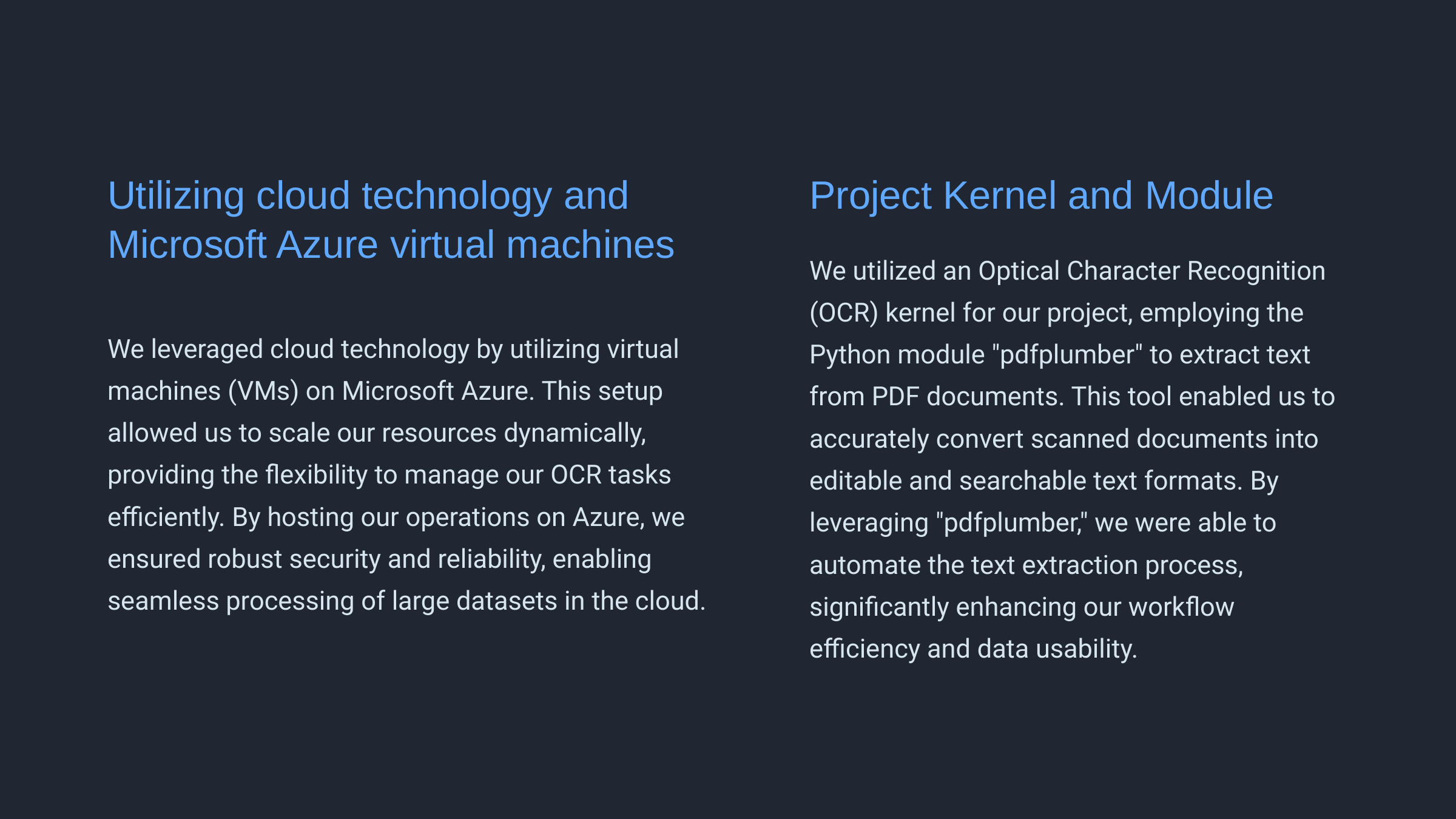

Utilizing cloud technology and Microsoft Azure virtual machines
Project Kernel and Module
We utilized an Optical Character Recognition (OCR) kernel for our project, employing the Python module "pdfplumber" to extract text from PDF documents. This tool enabled us to accurately convert scanned documents into editable and searchable text formats. By leveraging "pdfplumber," we were able to automate the text extraction process, significantly enhancing our workflow efficiency and data usability.
We leveraged cloud technology by utilizing virtual machines (VMs) on Microsoft Azure. This setup allowed us to scale our resources dynamically, providing the flexibility to manage our OCR tasks efficiently. By hosting our operations on Azure, we ensured robust security and reliability, enabling seamless processing of large datasets in the cloud.